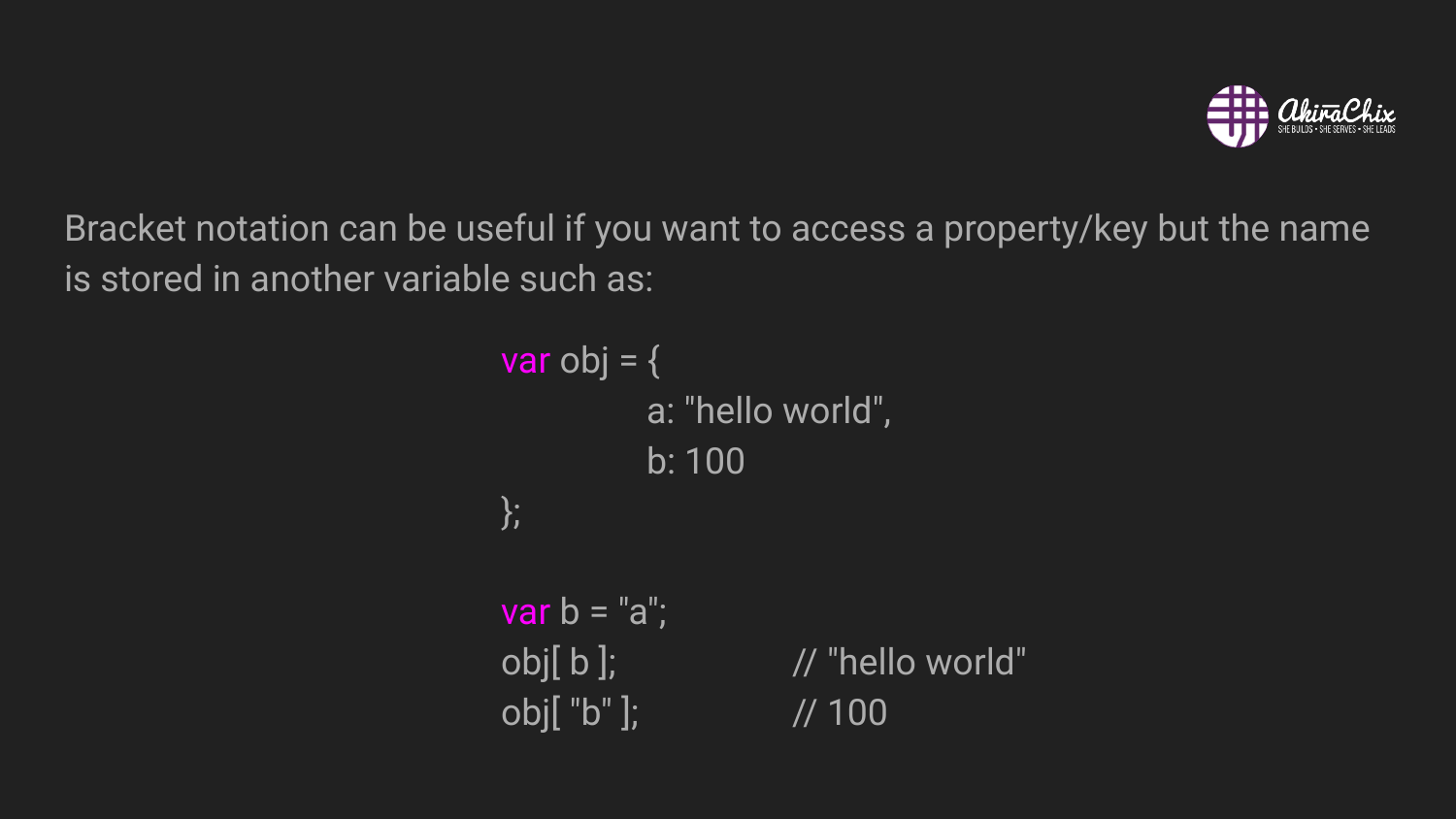

#
Bracket notation can be useful if you want to access a property/key but the name is stored in another variable such as:
var obj = {
	a: "hello world",
	b: 100
};

var b = "a";
obj[ b ];		// "hello world"
obj[ "b" ];		// 100